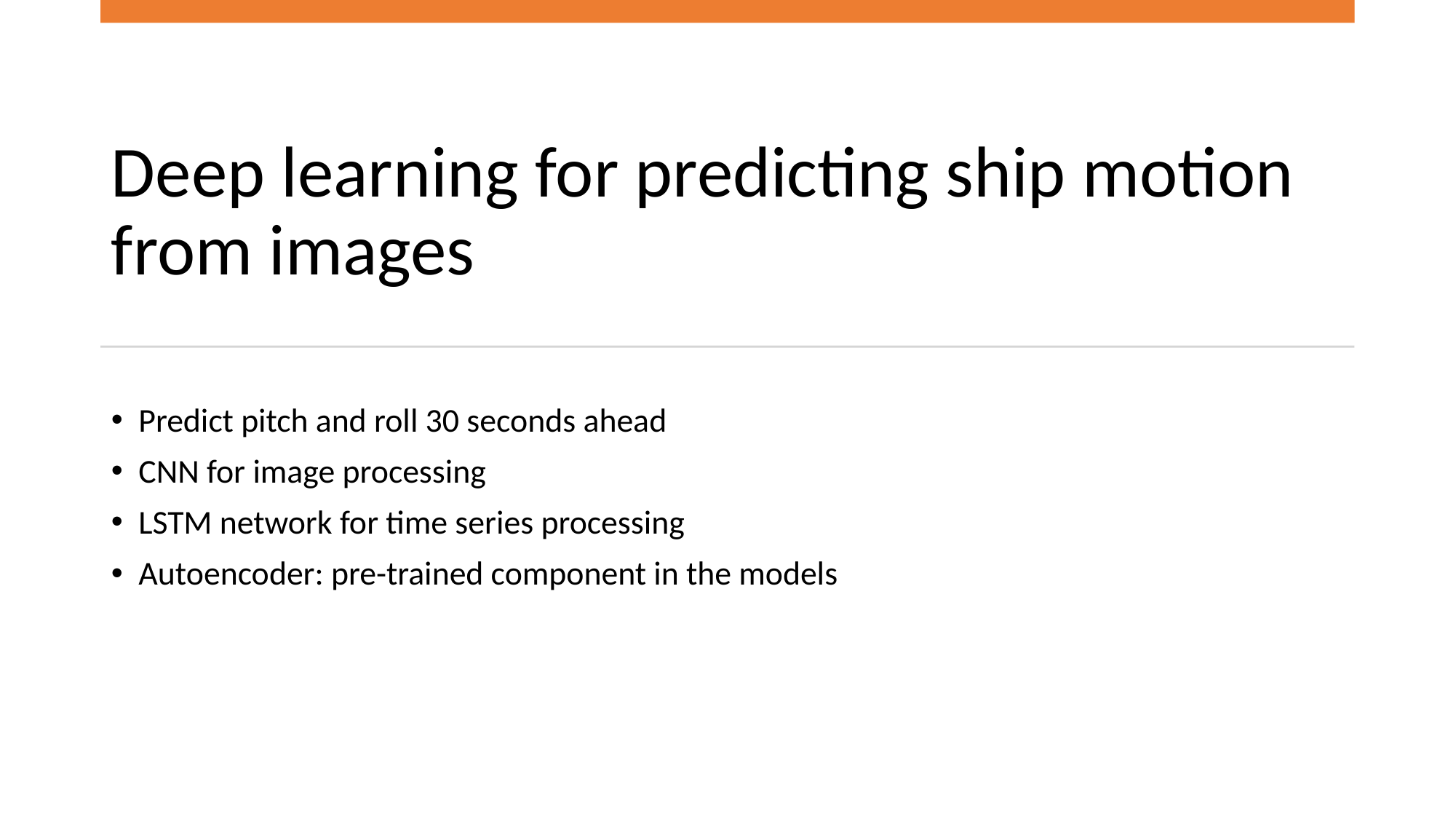

# Deep learning for predicting ship motion from images

Predict pitch and roll 30 seconds ahead
CNN for image processing
LSTM network for time series processing
Autoencoder: pre-trained component in the models